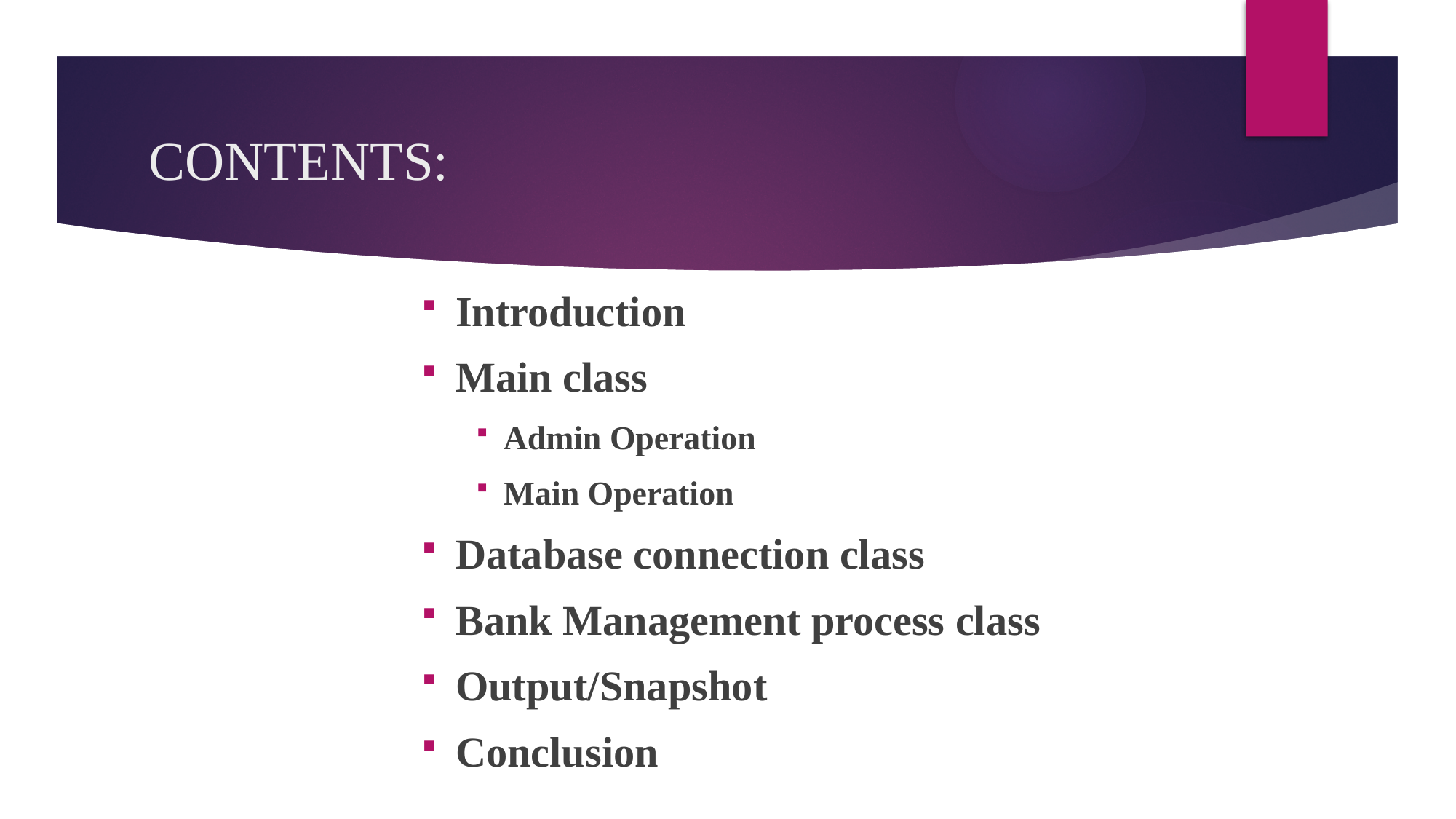

# CONTENTS:
Introduction
Main class
Admin Operation
Main Operation
Database connection class
Bank Management process class
Output/Snapshot
Conclusion